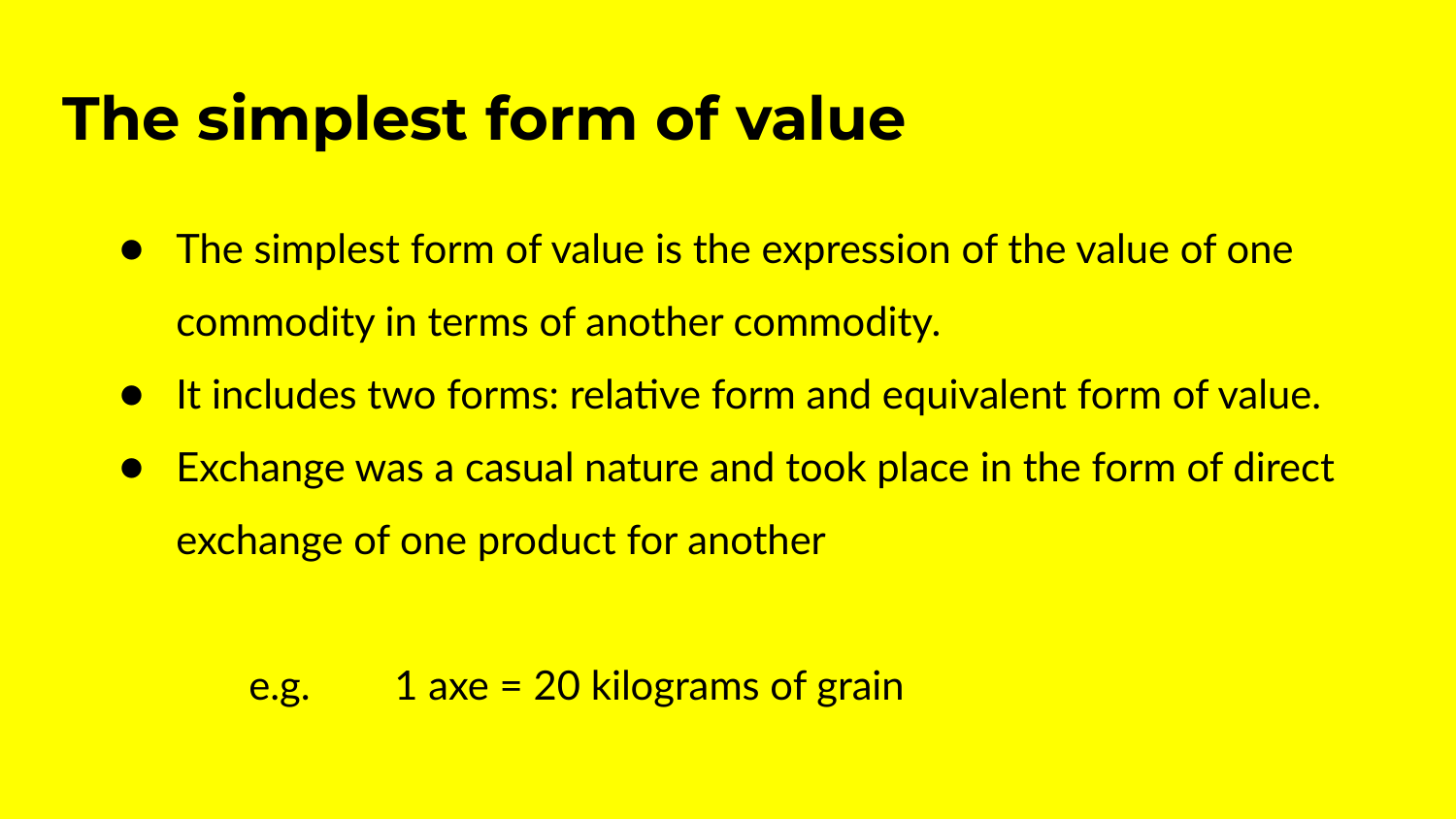

# The simplest form of value
The simplest form of value is the expression of the value of one commodity in terms of another commodity.
It includes two forms: relative form and equivalent form of value.
Exchange was a casual nature and took place in the form of direct exchange of one product for another

	e.g. 	1 axe = 20 kilograms of grain